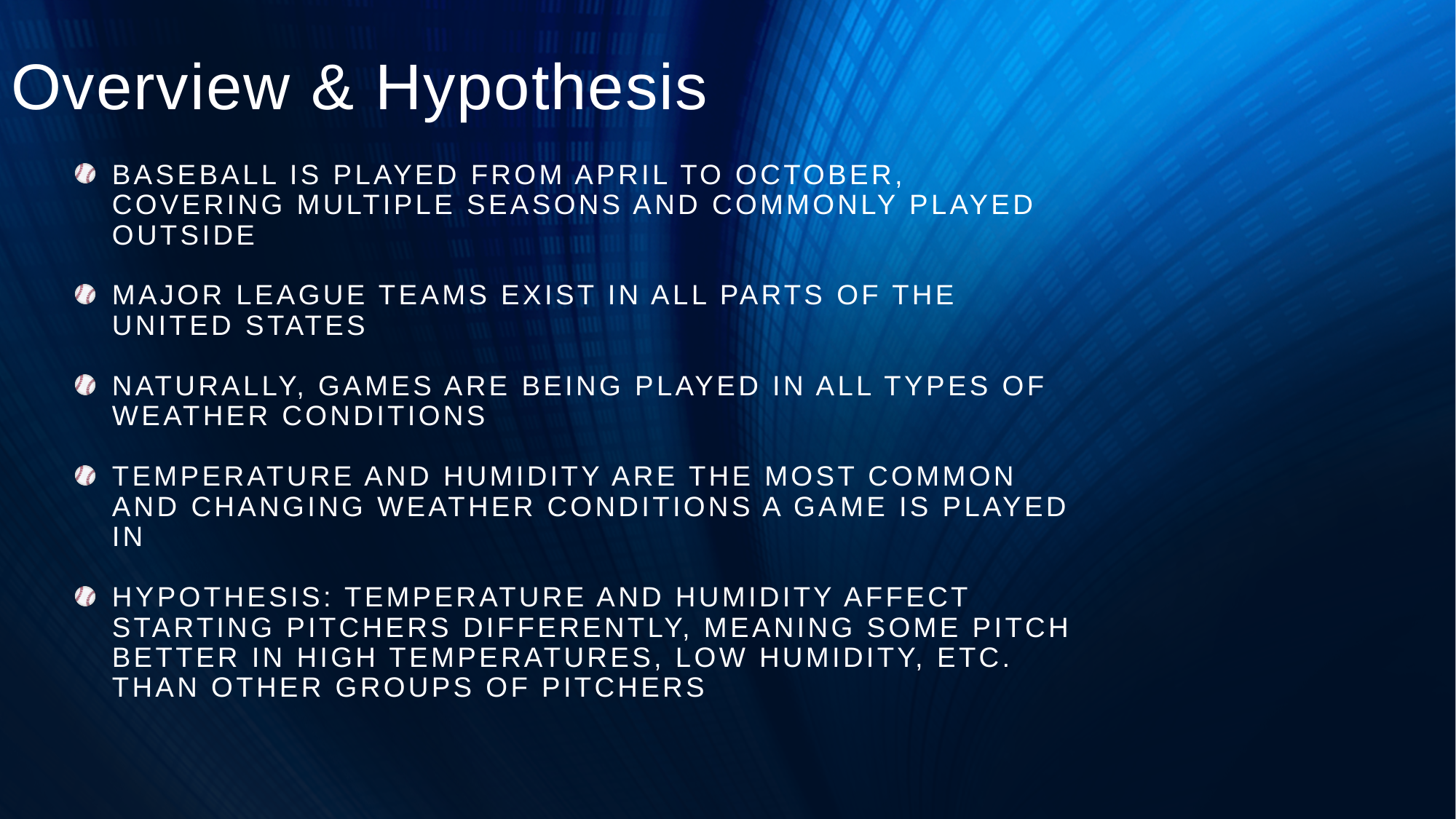

# Overview & Hypothesis
Baseball is played from April to October, covering multiple seasons and commonly played outside

Major league teams exist in all parts of the united states

Naturally, games are being played in all types of weather conditions

Temperature and humidity are the most common and changing weather conditions a game is played in

Hypothesis: temperature and humidity affect starting pitchers differently, meaning some pitch better in high temperatures, low humidity, etc. than other groups of pitchers